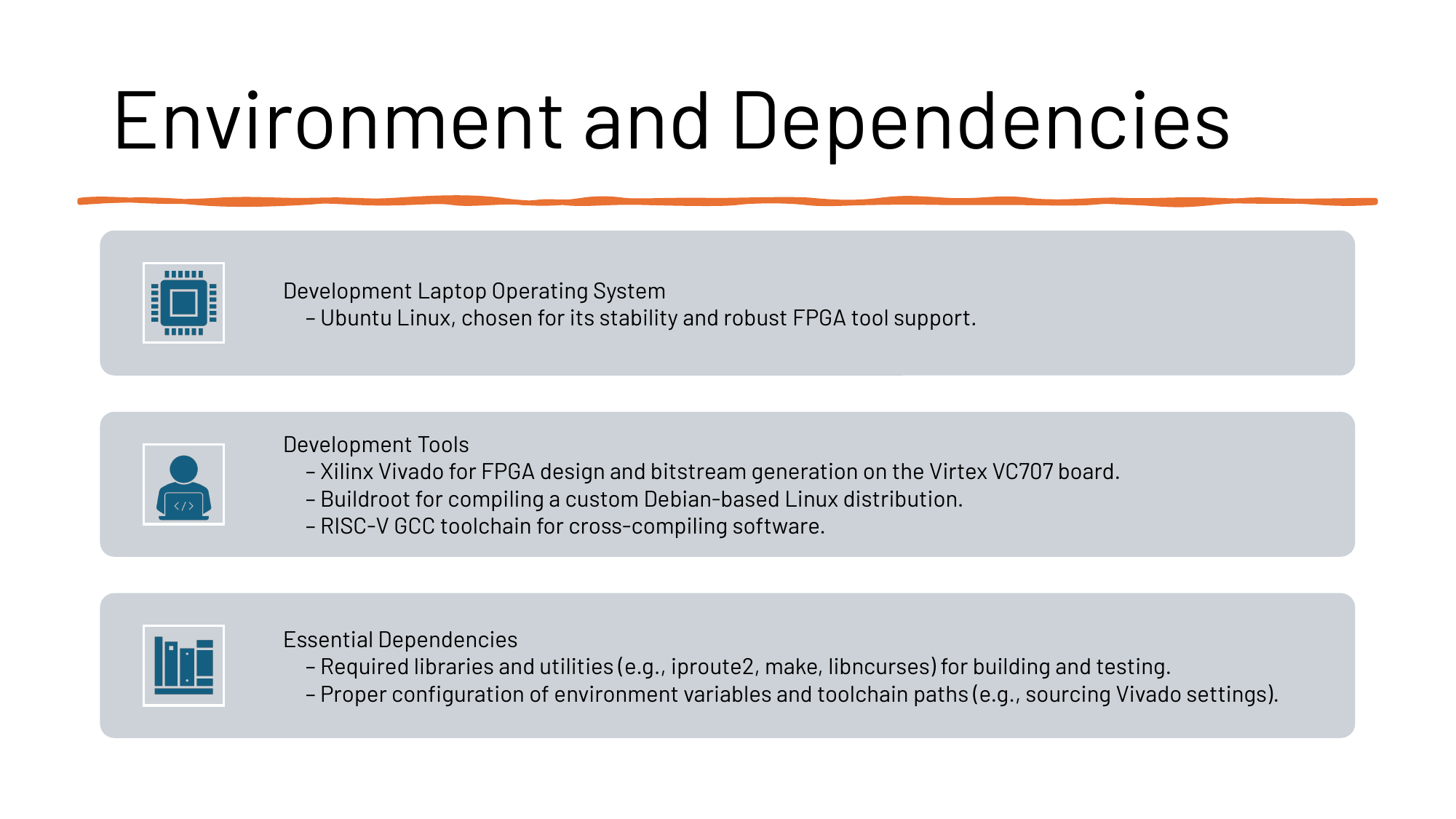

# Environment and Dependencies

Development Laptop Operating System
 – Ubuntu Linux, chosen for its stability and robust FPGA tool support.
Development Tools
 – Xilinx Vivado for FPGA design and bitstream generation on the Virtex VC707 board.
 – Buildroot for compiling a custom Debian-based Linux distribution.
 – RISC-V GCC toolchain for cross-compiling software.
Essential Dependencies
 – Required libraries and utilities (e.g., iproute2, make, libncurses) for building and testing.
 – Proper configuration of environment variables and toolchain paths (e.g., sourcing Vivado settings).